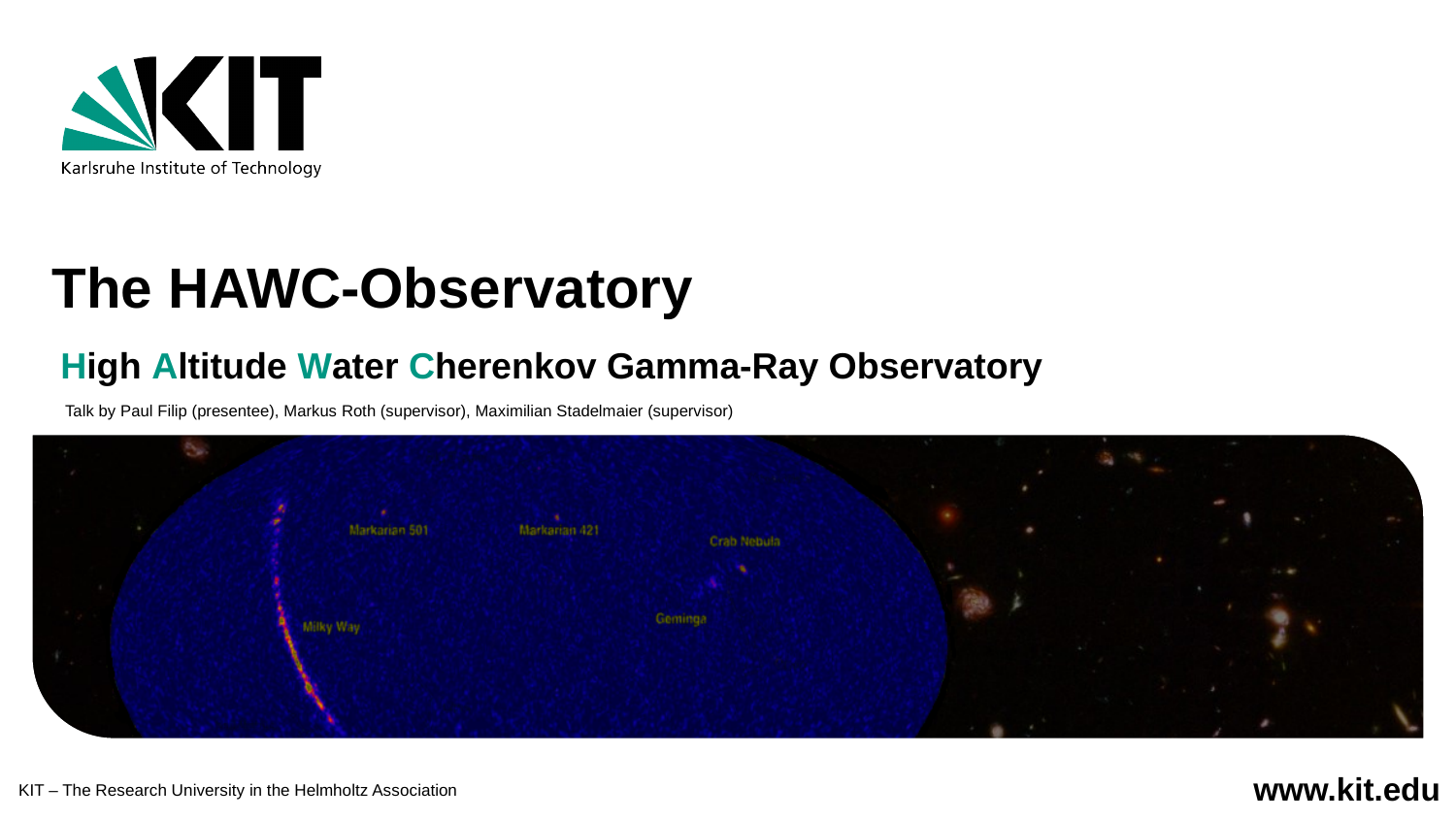

The HAWC-Observatory
High Altitude Water Cherenkov Gamma-Ray Observatory

 Talk by Paul Filip (presentee), Markus Roth (supervisor), Maximilian Stadelmaier (supervisor)